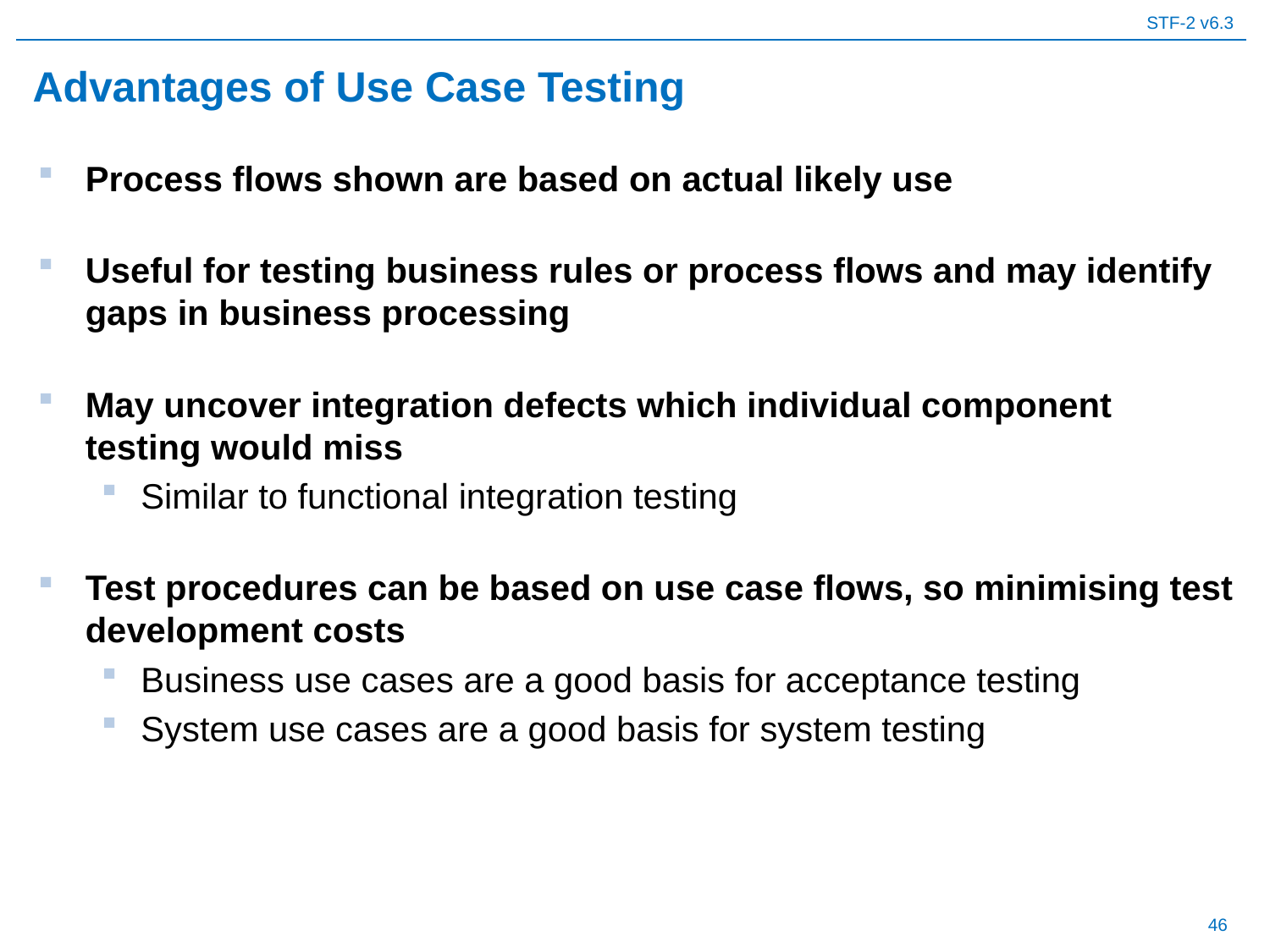

# Advantages of Use Case Testing
Process flows shown are based on actual likely use
Useful for testing business rules or process flows and may identify gaps in business processing
May uncover integration defects which individual component testing would miss
Similar to functional integration testing
Test procedures can be based on use case flows, so minimising test development costs
Business use cases are a good basis for acceptance testing
System use cases are a good basis for system testing